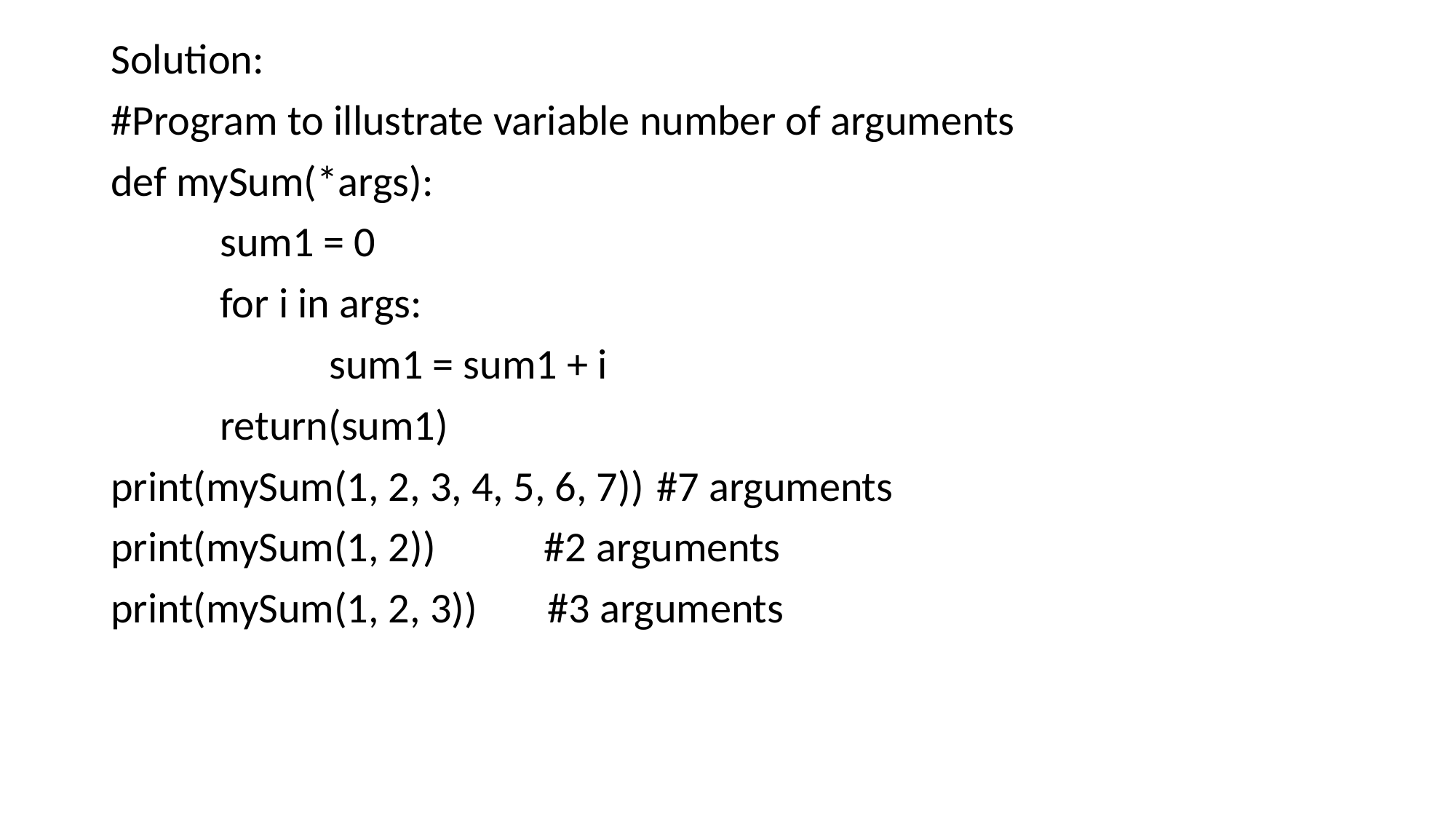

Solution:
#Program to illustrate variable number of arguments
def mySum(*args):
	sum1 = 0
	for i in args:
		sum1 = sum1 + i
	return(sum1)
print(mySum(1, 2, 3, 4, 5, 6, 7))	#7 arguments
print(mySum(1, 2))	           #2 arguments
print(mySum(1, 2, 3))	#3 arguments